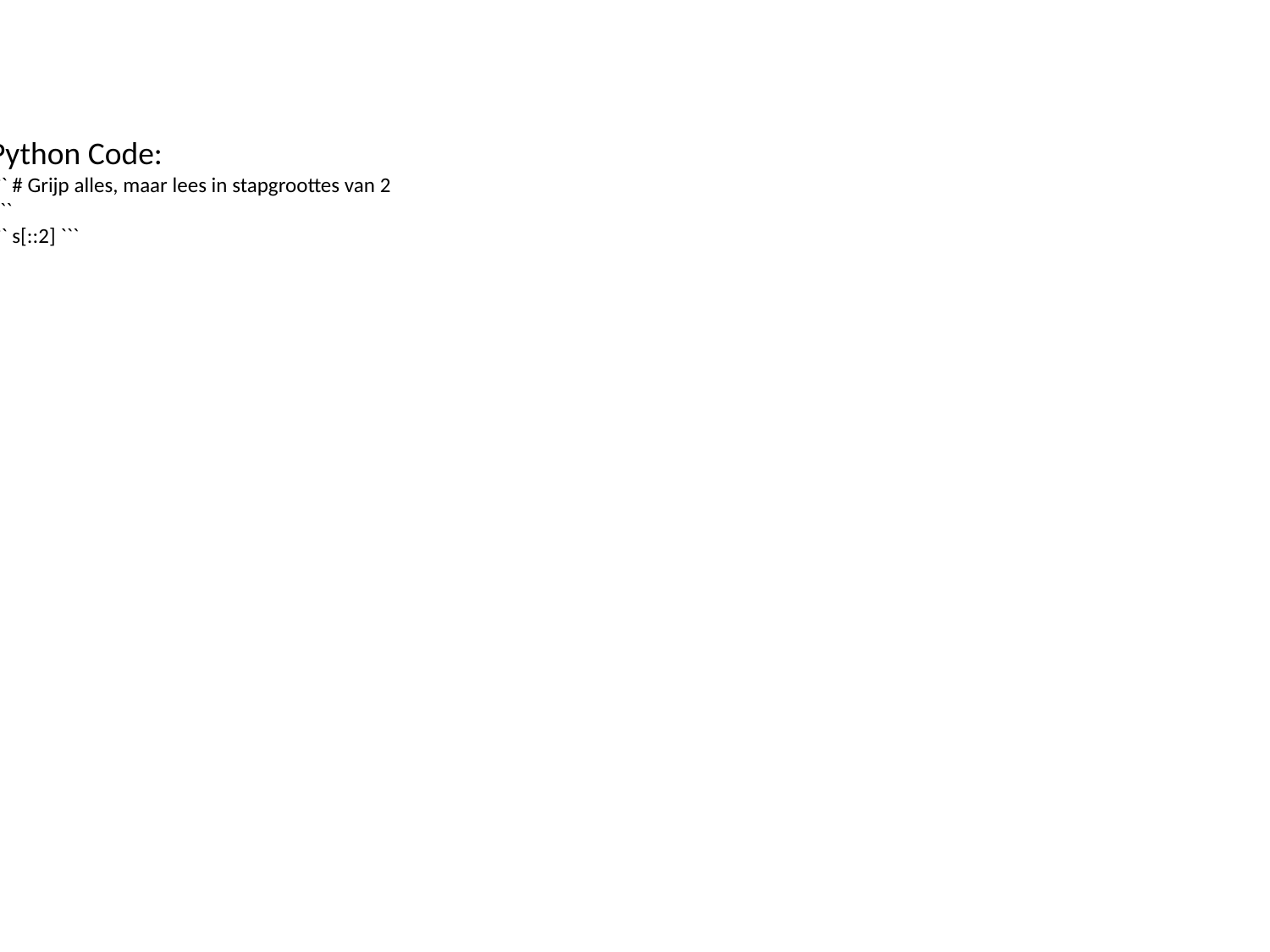

Python Code:
``` # Grijp alles, maar lees in stapgroottes van 2
 ```
``` s[::2] ```